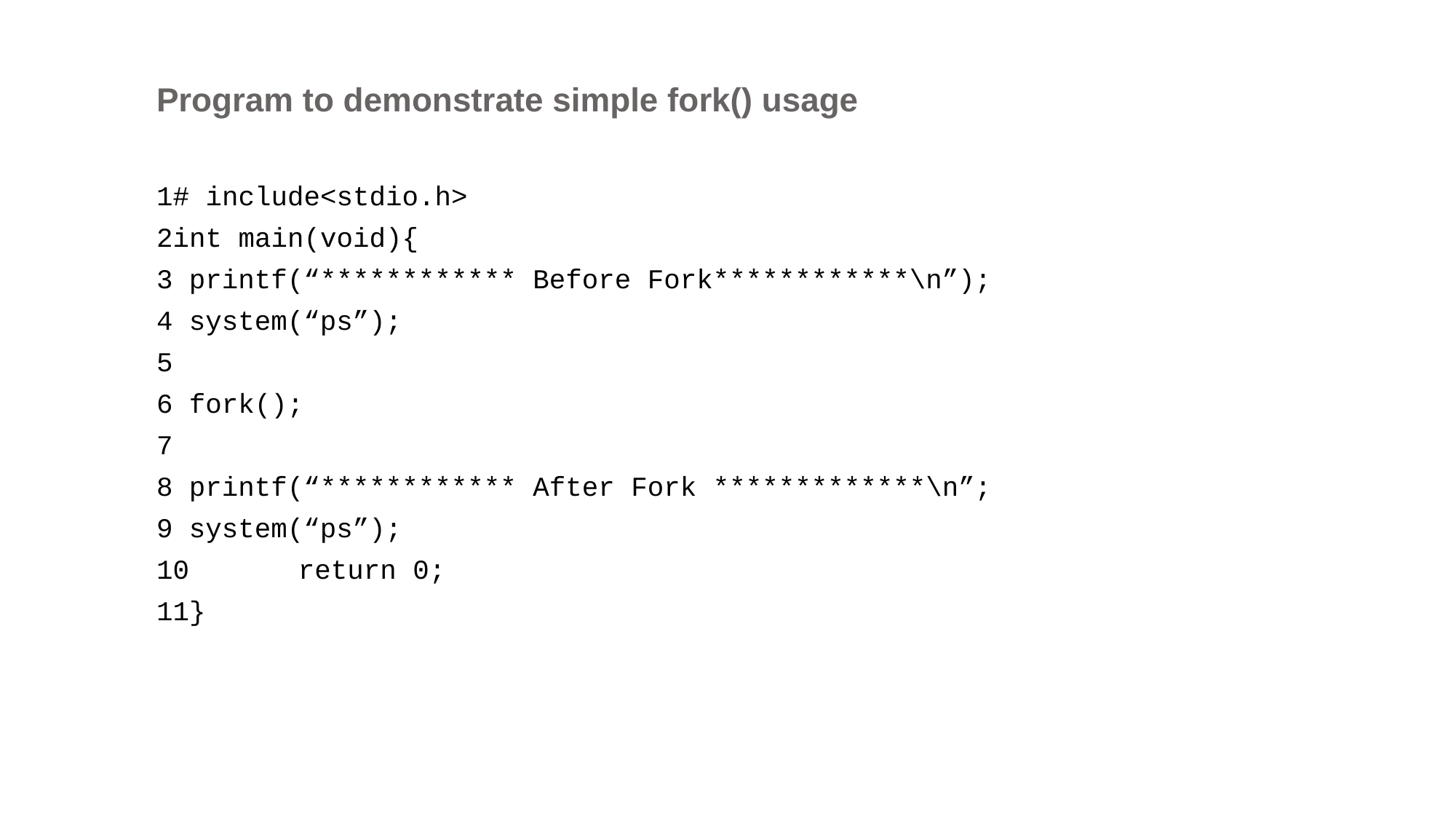

Program to demonstrate simple fork() usage
1# include<stdio.h>
2int main(void){
3	printf(“************ Before Fork************\n”);
4	system(“ps”);
5
6	fork();
7
8	printf(“************ After Fork *************\n”;
9	system(“ps”);
10	return 0;
11}